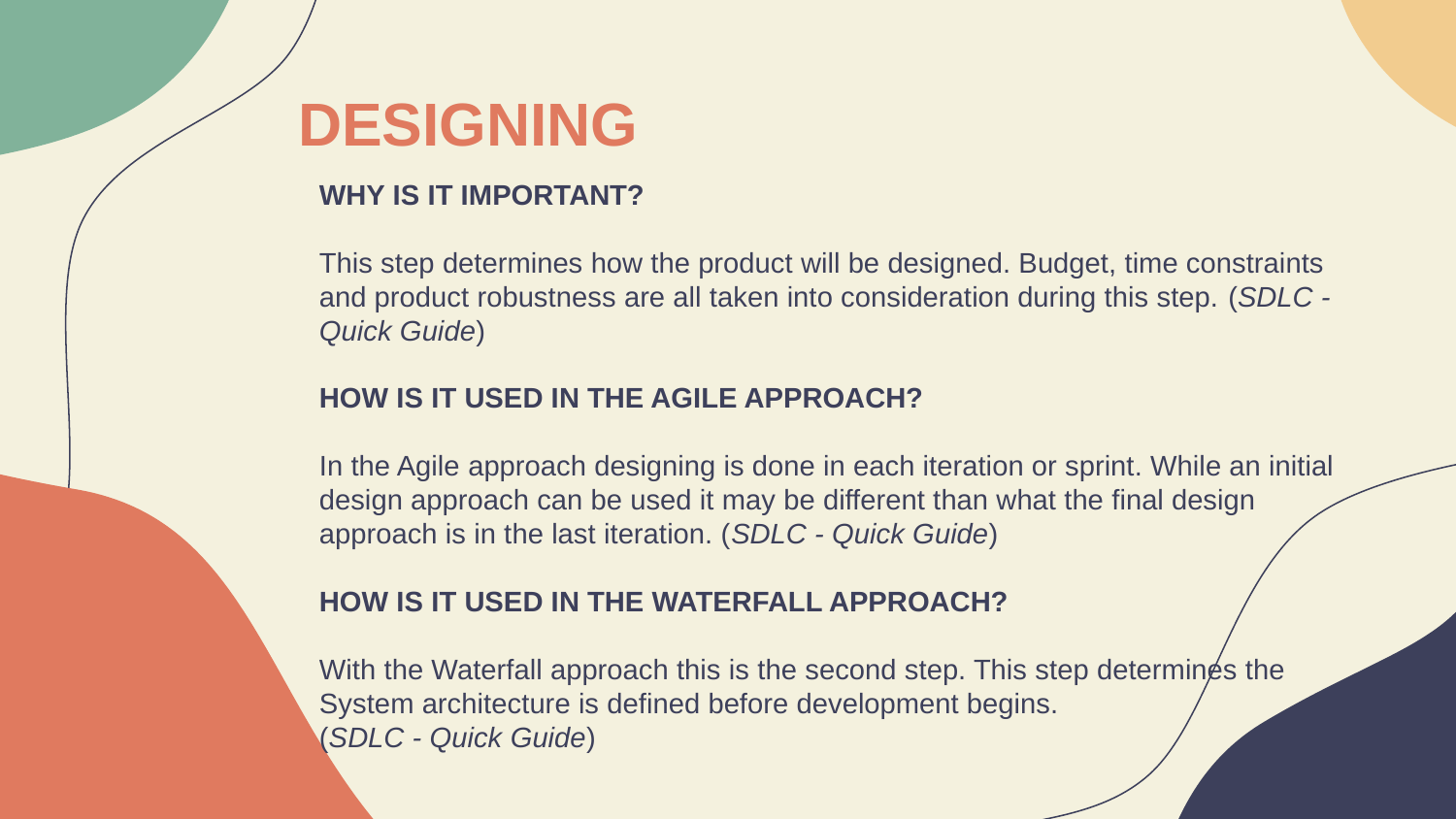

# DESIGNING
WHY IS IT IMPORTANT?

This step determines how the product will be designed. Budget, time constraints and product robustness are all taken into consideration during this step. (SDLC - Quick Guide)

HOW IS IT USED IN THE AGILE APPROACH?

In the Agile approach designing is done in each iteration or sprint. While an initial design approach can be used it may be different than what the final design approach is in the last iteration. (SDLC - Quick Guide)

HOW IS IT USED IN THE WATERFALL APPROACH?

With the Waterfall approach this is the second step. This step determines the
System architecture is defined before development begins.
(SDLC - Quick Guide)